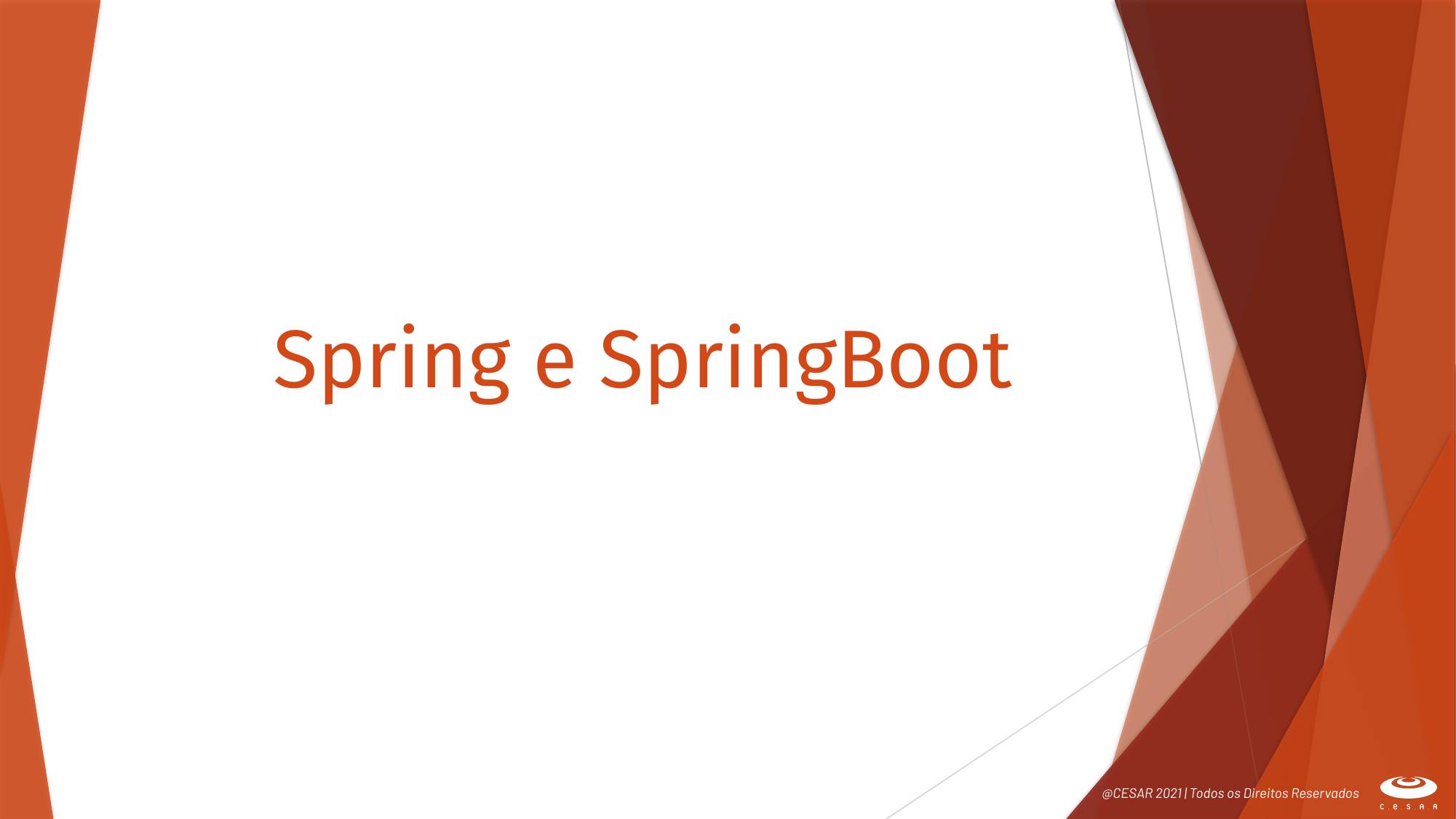

# Spring e SpringBoot

@CESAR 2021 | Todos os Direitos Reservados